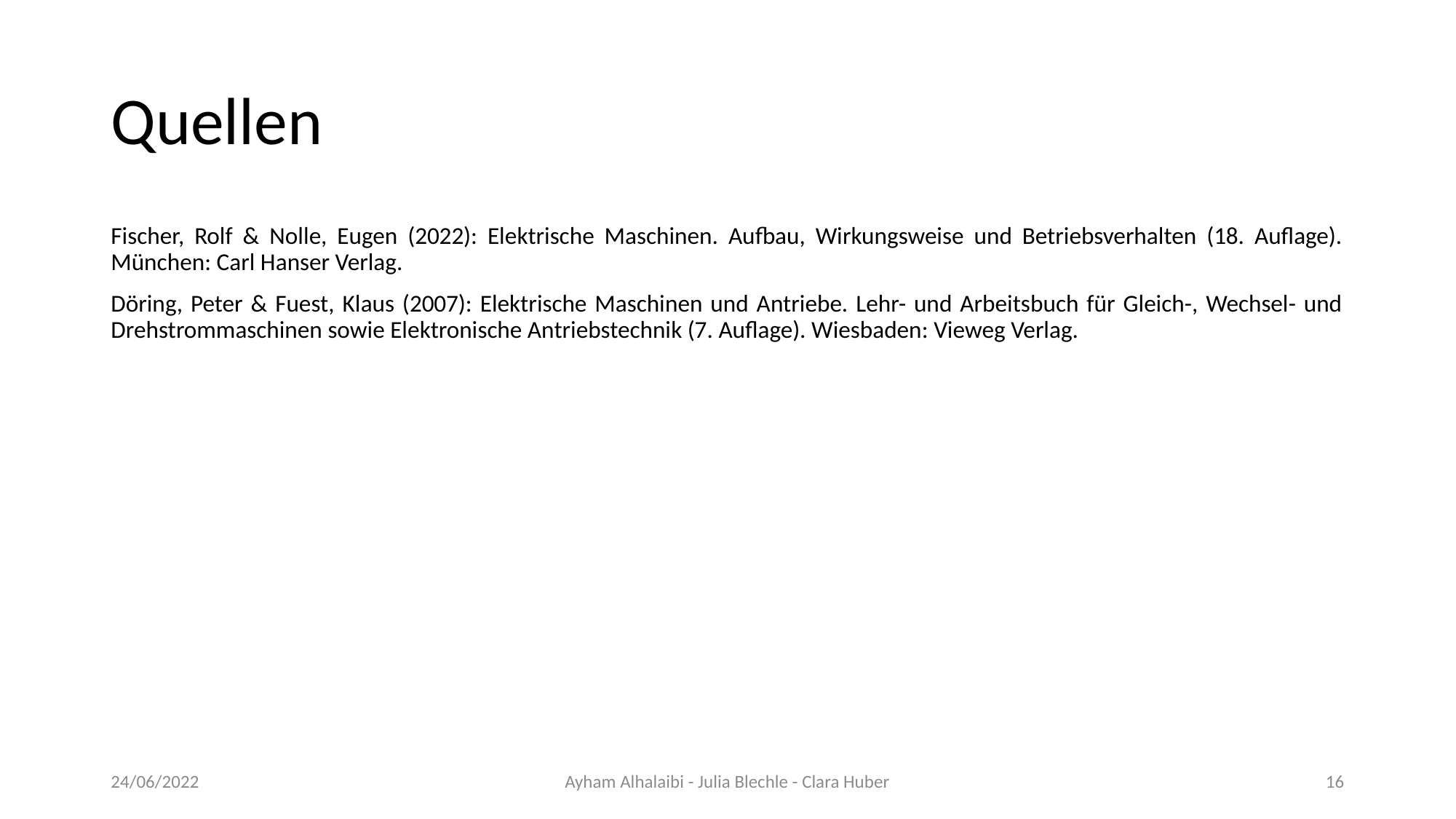

# Quellen
Fischer, Rolf & Nolle, Eugen (2022): Elektrische Maschinen. Aufbau, Wirkungsweise und Betriebsverhalten (18. Auflage). München: Carl Hanser Verlag.
Döring, Peter & Fuest, Klaus (2007): Elektrische Maschinen und Antriebe. Lehr- und Arbeitsbuch für Gleich-, Wechsel- und Drehstrommaschinen sowie Elektronische Antriebstechnik (7. Auflage). Wiesbaden: Vieweg Verlag.

24/06/2022
Ayham Alhalaibi - Julia Blechle - Clara Huber
16